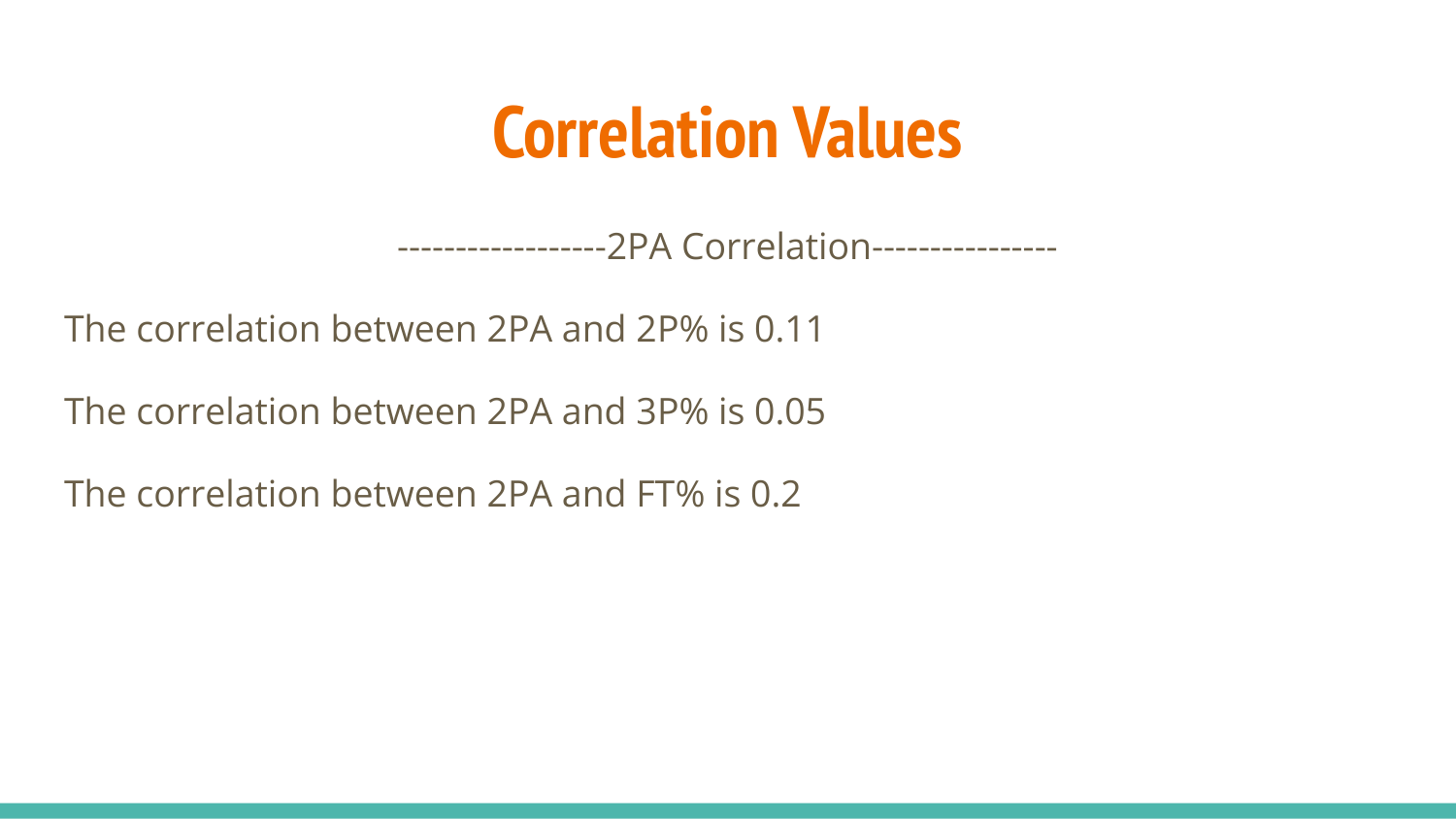

# Correlation Values
------------------2PA Correlation----------------
The correlation between 2PA and 2P% is 0.11
The correlation between 2PA and 3P% is 0.05
The correlation between 2PA and FT% is 0.2